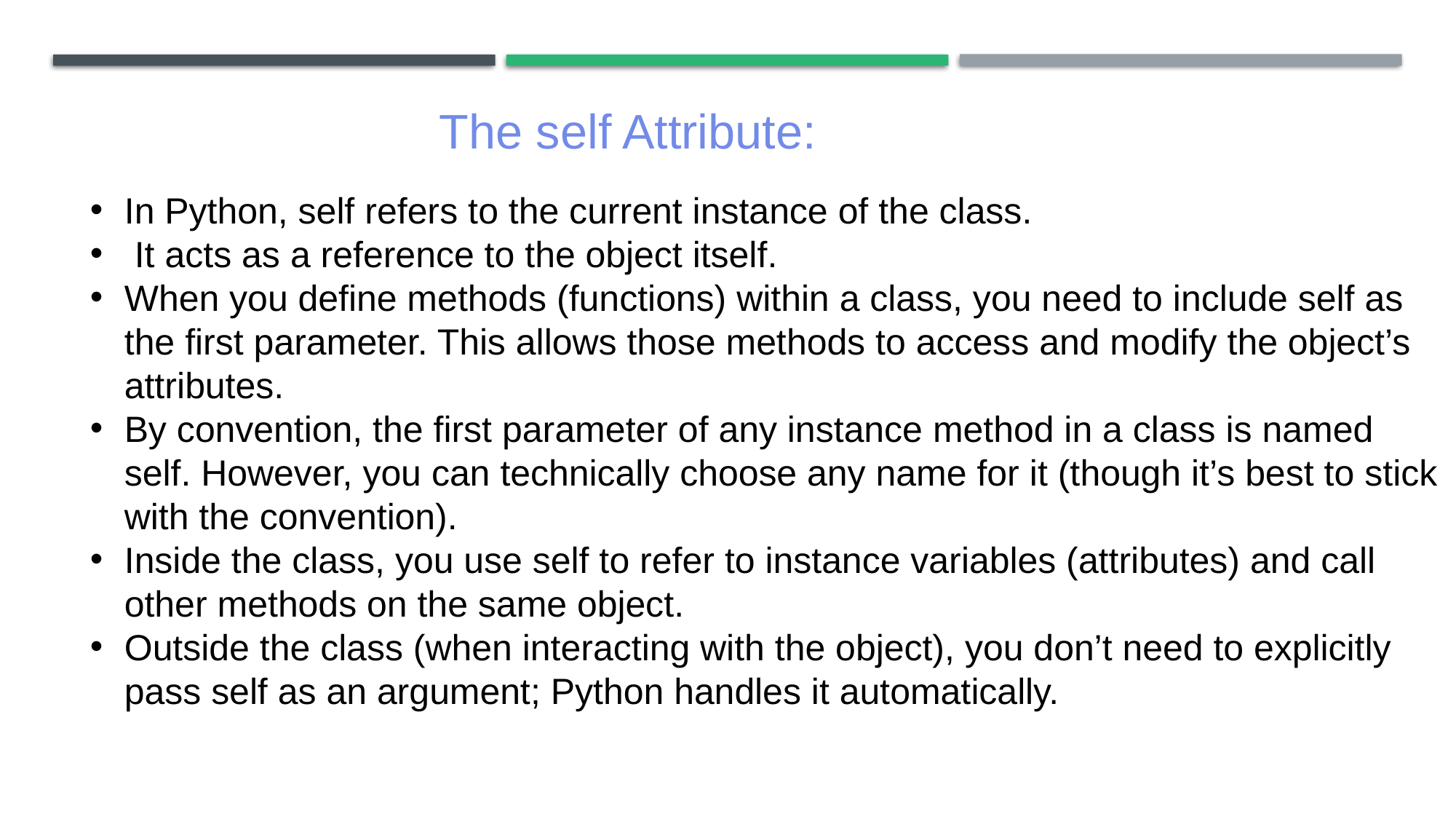

The self Attribute:
In Python, self refers to the current instance of the class.
 It acts as a reference to the object itself.
When you define methods (functions) within a class, you need to include self as the first parameter. This allows those methods to access and modify the object’s attributes.
By convention, the first parameter of any instance method in a class is named self. However, you can technically choose any name for it (though it’s best to stick with the convention).
Inside the class, you use self to refer to instance variables (attributes) and call other methods on the same object.
Outside the class (when interacting with the object), you don’t need to explicitly pass self as an argument; Python handles it automatically.